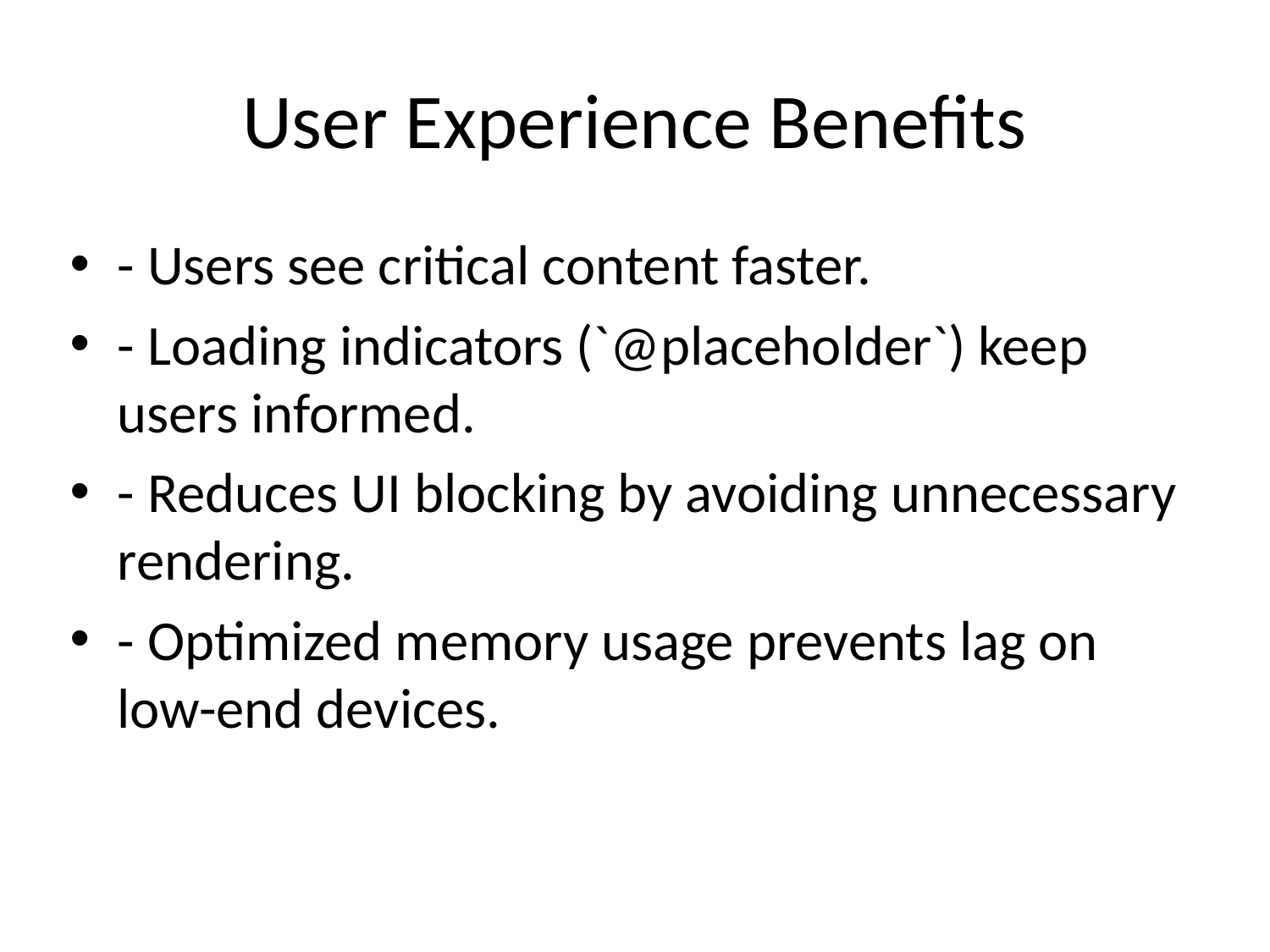

# User Experience Benefits
- Users see critical content faster.
- Loading indicators (`@placeholder`) keep users informed.
- Reduces UI blocking by avoiding unnecessary rendering.
- Optimized memory usage prevents lag on low-end devices.